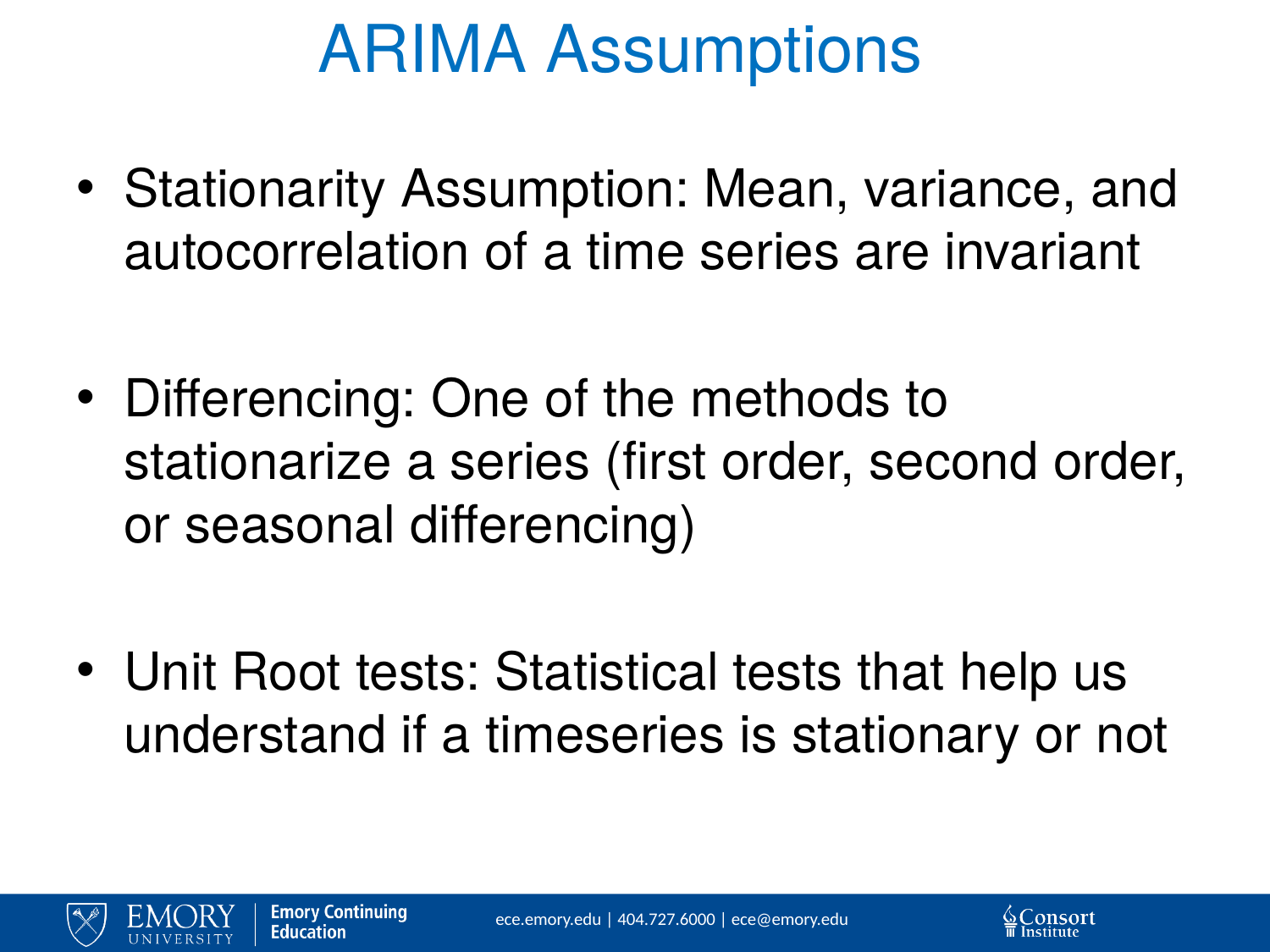

# ARIMA Assumptions
Stationarity Assumption: Mean, variance, and autocorrelation of a time series are invariant

Differencing: One of the methods to stationarize a series (first order, second order, or seasonal differencing)

Unit Root tests: Statistical tests that help us understand if a timeseries is stationary or not